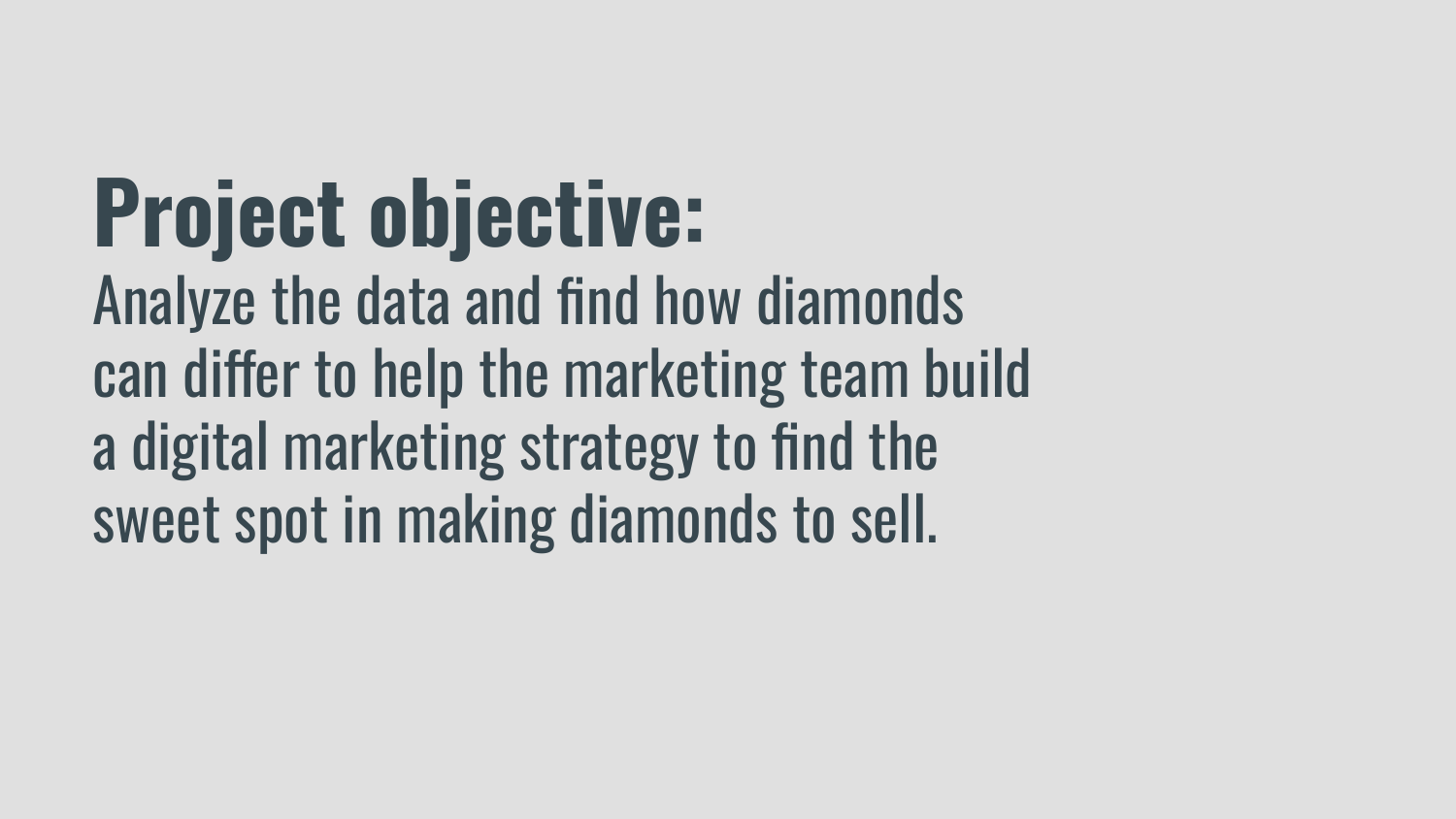

# Project objective:
Analyze the data and find how diamonds can differ to help the marketing team build a digital marketing strategy to find the sweet spot in making diamonds to sell.